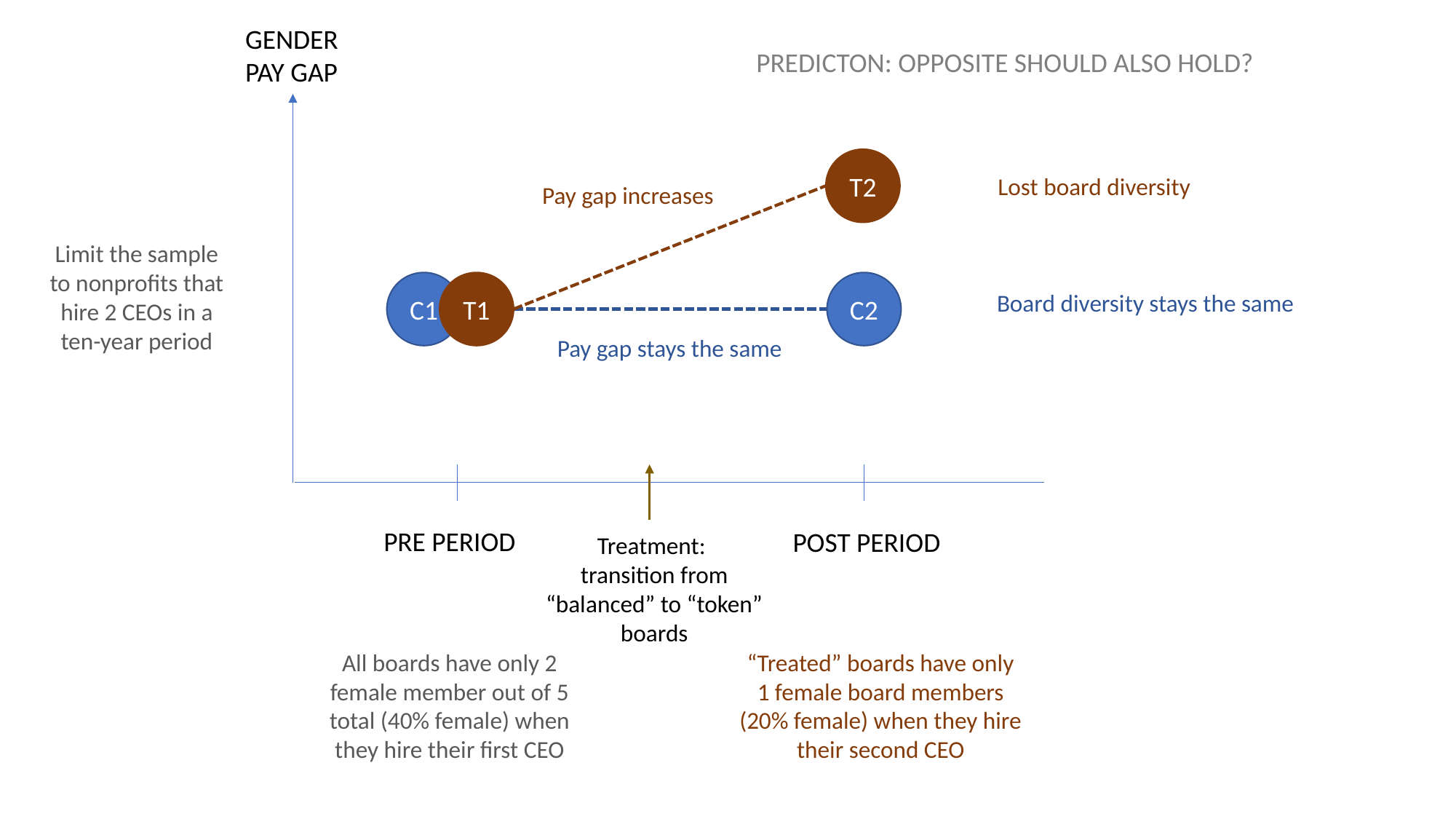

GENDER
PAY GAP
PREDICTON: OPPOSITE SHOULD ALSO HOLD?
T2
Lost board diversity
Pay gap increases
Limit the sample to nonprofits that hire 2 CEOs in a ten-year period
C1
T1
C2
Board diversity stays the same
Pay gap stays the same
PRE PERIOD
POST PERIOD
Treatment:
transition from “balanced” to “token” boards
All boards have only 2 female member out of 5 total (40% female) when they hire their first CEO
“Treated” boards have only 1 female board members (20% female) when they hire their second CEO